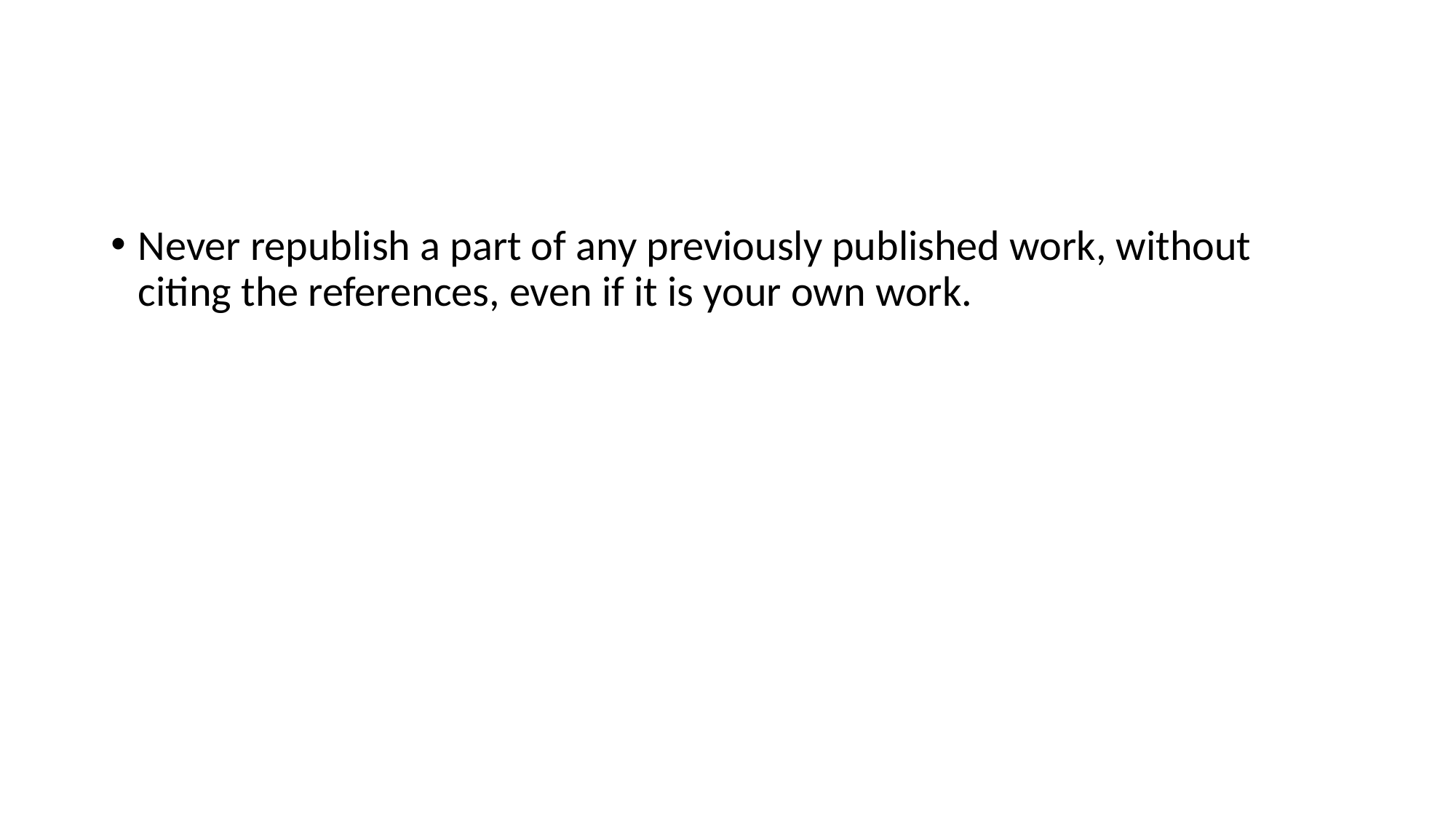

#
Never republish a part of any previously published work, without citing the references, even if it is your own work.